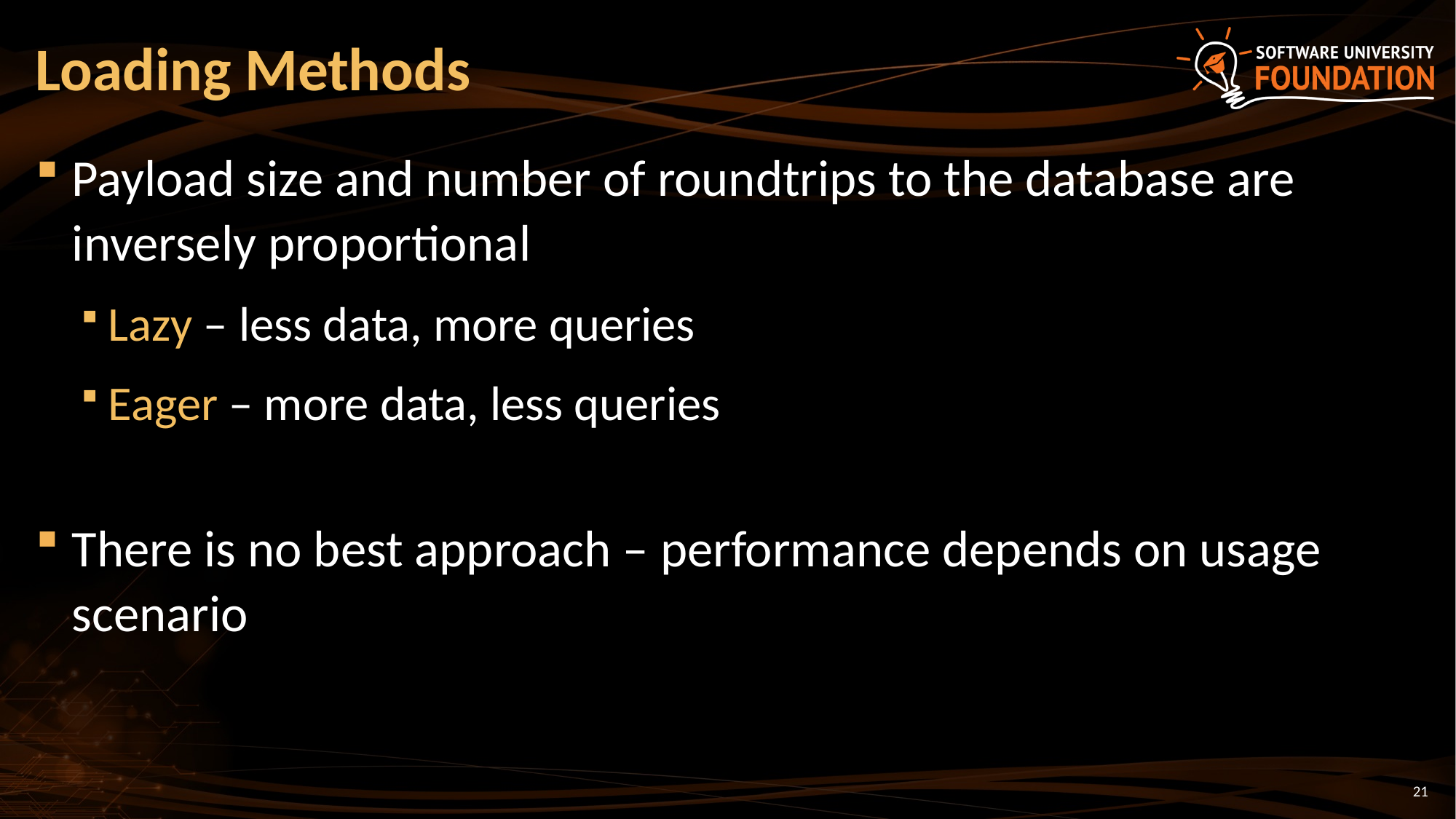

# Loading Methods
Payload size and number of roundtrips to the database are inversely proportional
Lazy – less data, more queries
Eager – more data, less queries
There is no best approach – performance depends on usage scenario
21